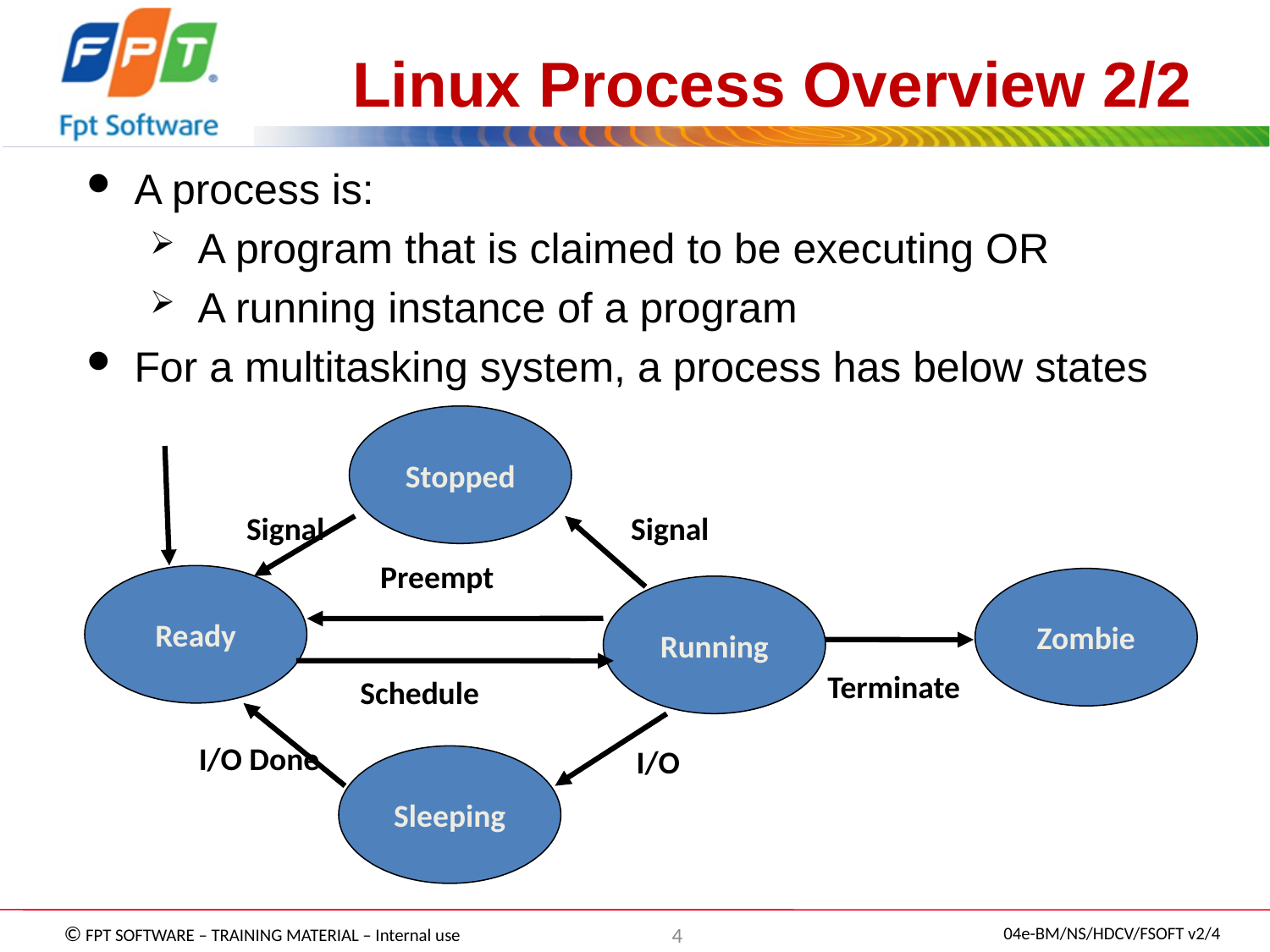

Linux Process Overview 2/2
A process is:
A program that is claimed to be executing OR
A running instance of a program
For a multitasking system, a process has below states
Stopped

Signal
Signal

Preempt
Ready
Zombie
Running

Terminate
Schedule

I/O Done
I/O
Sleeping
4